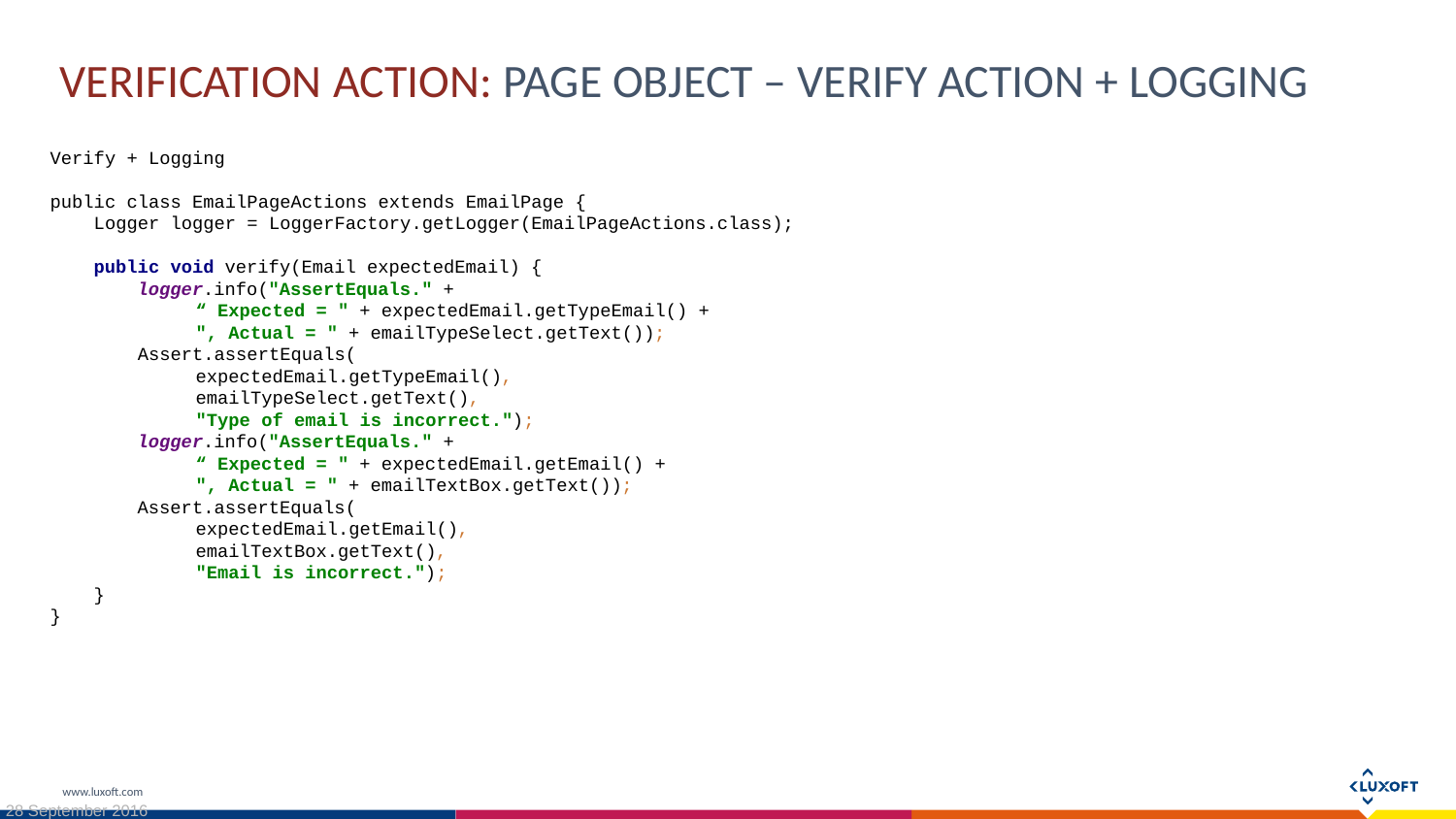

Verification Action: page object – verify action + logging

Verify + Logging

public class EmailPageActions extends EmailPage {
    Logger logger = LoggerFactory.getLogger(EmailPageActions.class);

    public void verify(Email expectedEmail) {
        logger.info("AssertEquals." +
	“ Expected = " + expectedEmail.getTypeEmail() +
	", Actual = " + emailTypeSelect.getText());
        Assert.assertEquals(
	expectedEmail.getTypeEmail(),
	emailTypeSelect.getText(),
	"Type of email is incorrect.");
        logger.info("AssertEquals." +
	“ Expected = " + expectedEmail.getEmail() +
	", Actual = " + emailTextBox.getText());
        Assert.assertEquals(
	expectedEmail.getEmail(),
	emailTextBox.getText(),
	"Email is incorrect.");
    }
}
28 September 2016